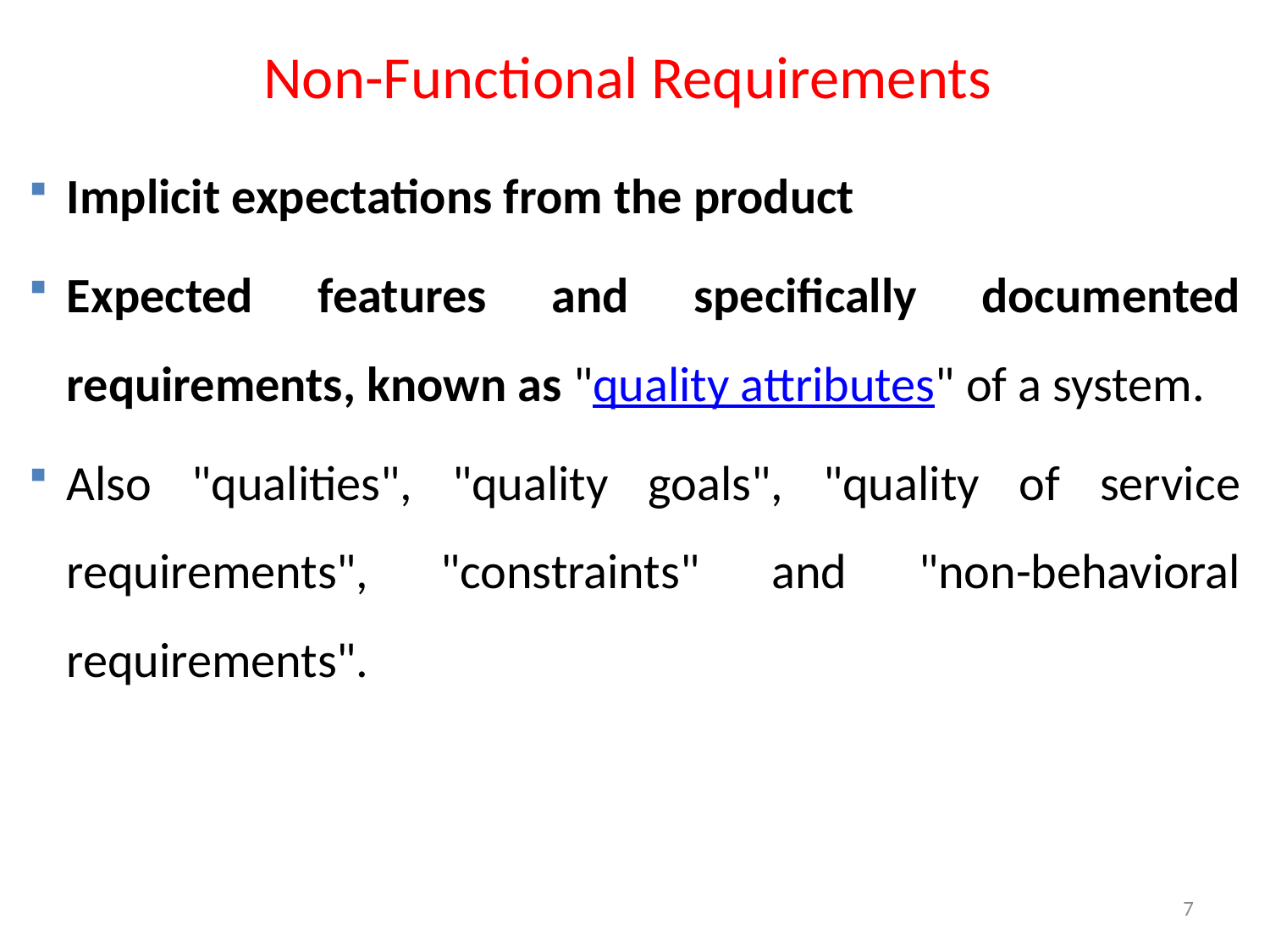

# Non-Functional Requirements
Implicit expectations from the product
Expected features and specifically documented requirements, known as "quality attributes" of a system.
Also "qualities", "quality goals", "quality of service requirements", "constraints" and "non-behavioral requirements".

7